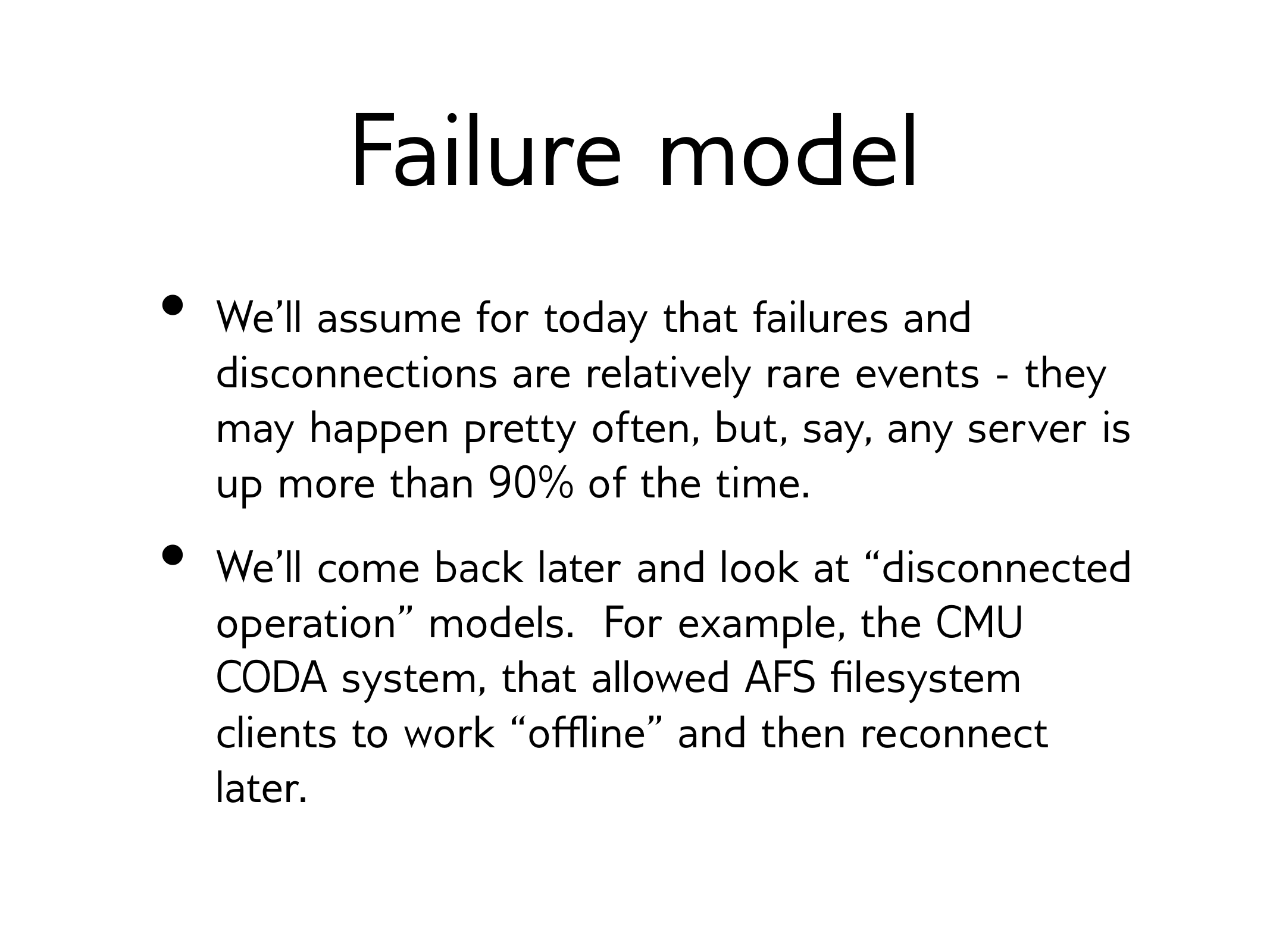

# Failure model
We’ll assume for today that failures and disconnections are relatively rare events - they may happen pretty often, but, say, any server is up more than 90% of the time.
We’ll come back later and look at “disconnected operation” models.  For example, the CMU CODA system, that allowed AFS filesystem clients to work “offline” and then reconnect later.